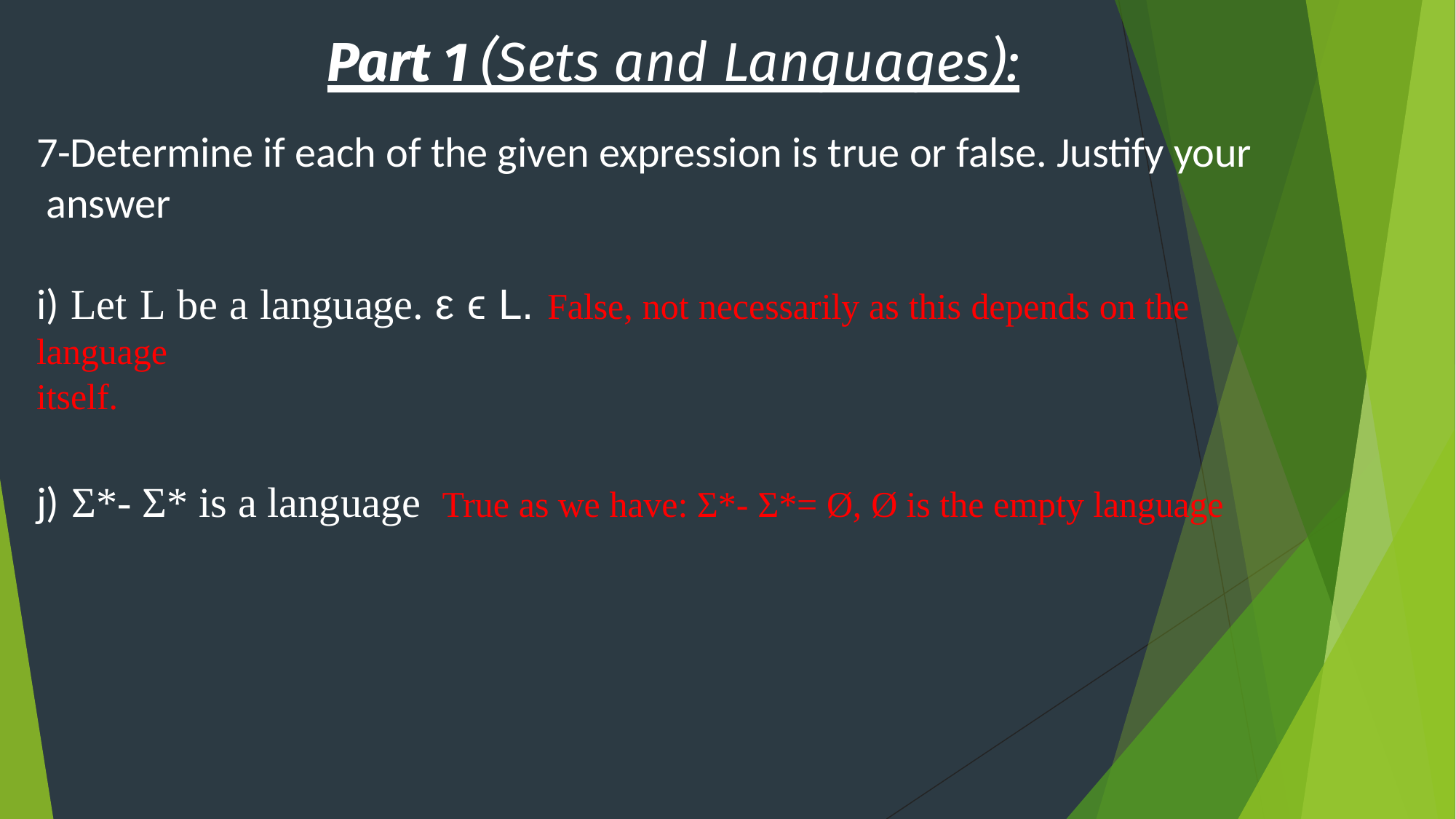

# Part 1 (Sets and Languages):
7-Determine if each of the given expression is true or false. Justify your  answer

i) Let L be a language. ε ϵ L. False, not necessarily as this depends on the language
itself.
j) Σ*- Σ* is a language	True as we have: Σ*- Σ*= Ø, Ø is the empty language